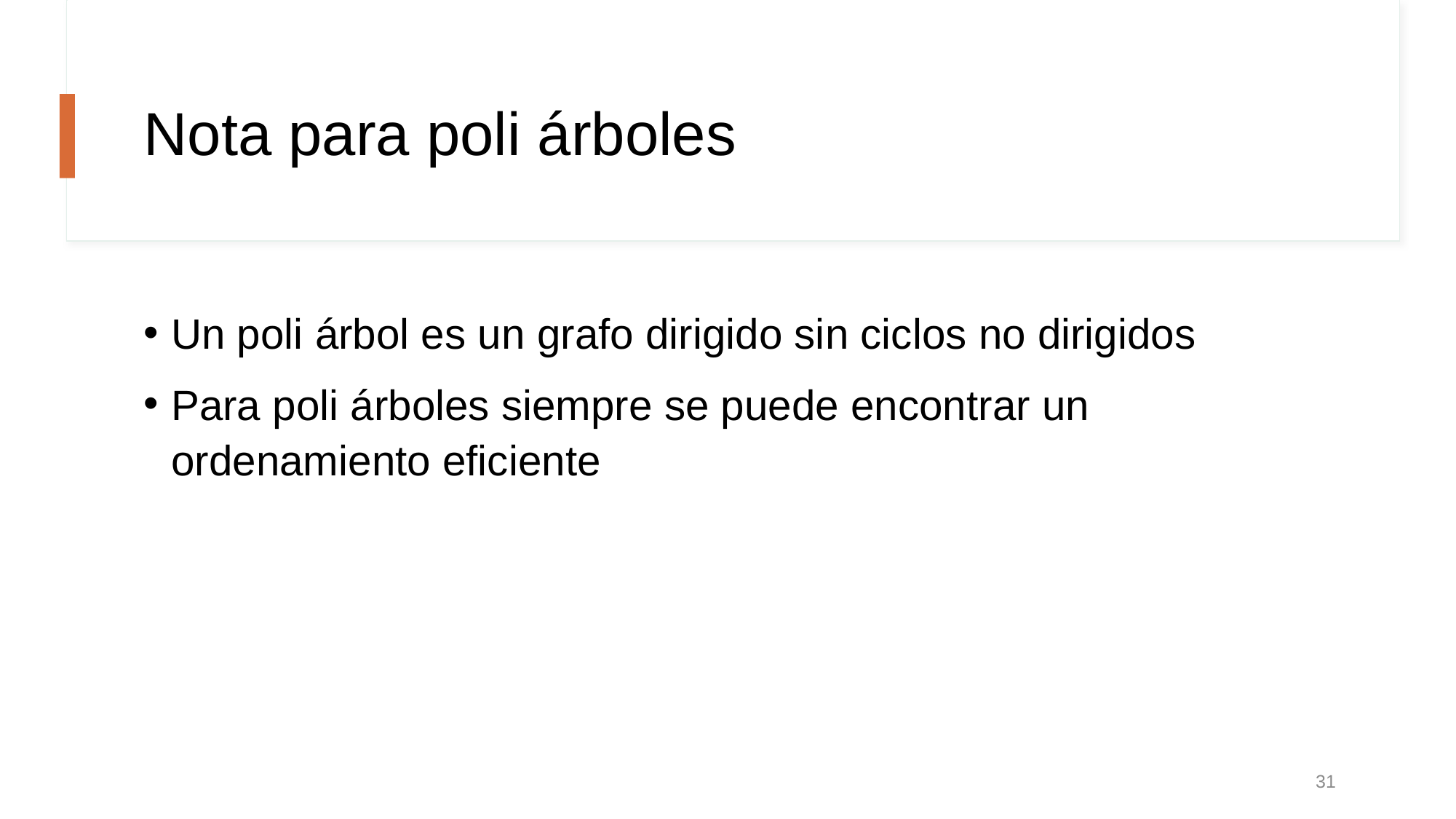

# Nota para poli árboles
Un poli árbol es un grafo dirigido sin ciclos no dirigidos
Para poli árboles siempre se puede encontrar un ordenamiento eficiente
31